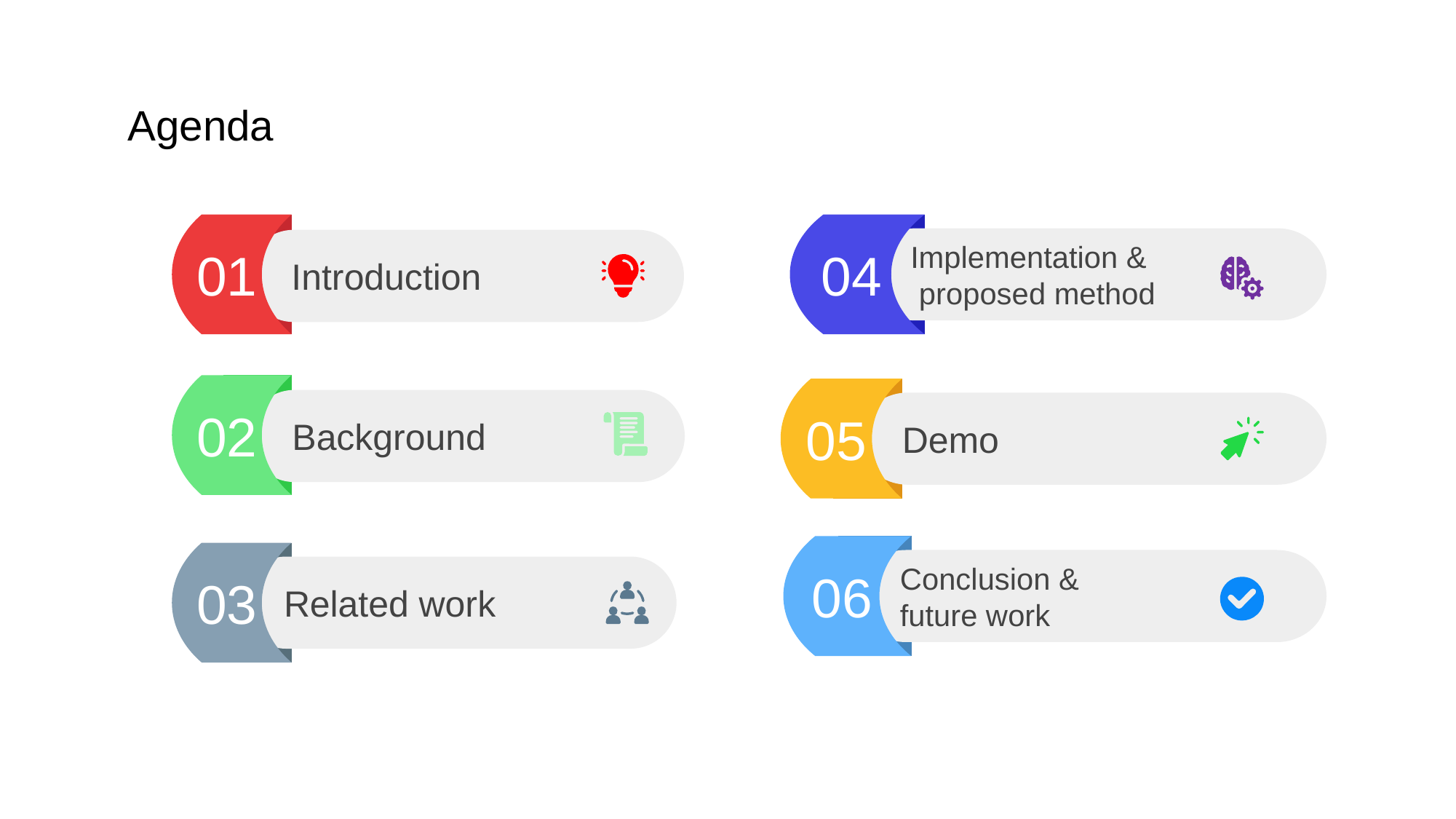

# Agenda
01

Introduction
04

Implementation &
 proposed method

02

Background
05

Demo

06

Conclusion &
future work
03

Related work